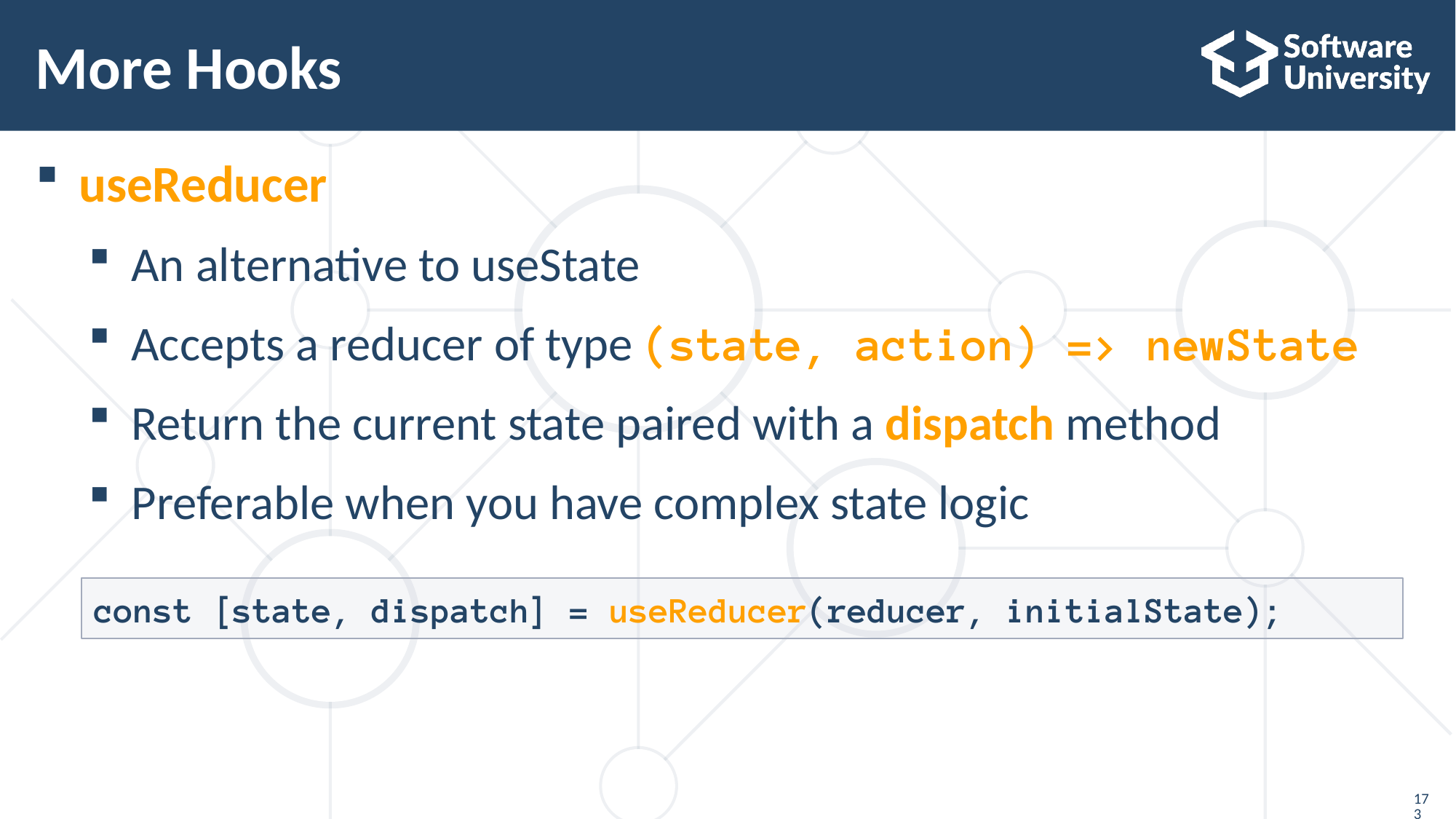

# More Hooks
useReducer
An alternative to useState
Accepts a reducer of type (state, action) => newState
Return the current state paired with a dispatch method
Preferable when you have complex state logic
const [state, dispatch] = useReducer(reducer, initialState);
173